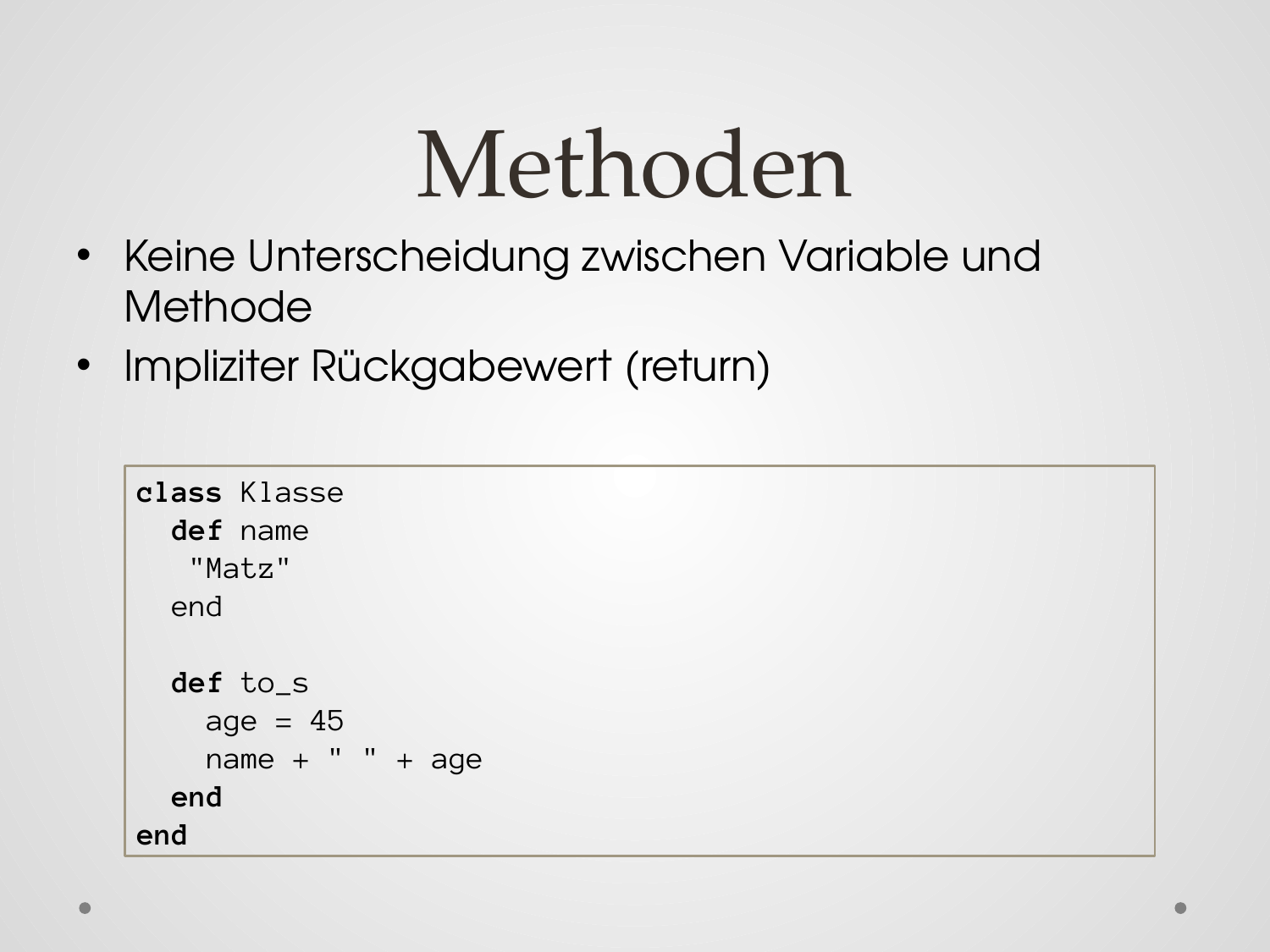

# Methoden
Keine Unterscheidung zwischen Variable und Methode
Impliziter Rückgabewert (return)

class Klasse
  def name
   "Matz"
  end

  def to_s
    age = 45
    name + " " + age
  end
end